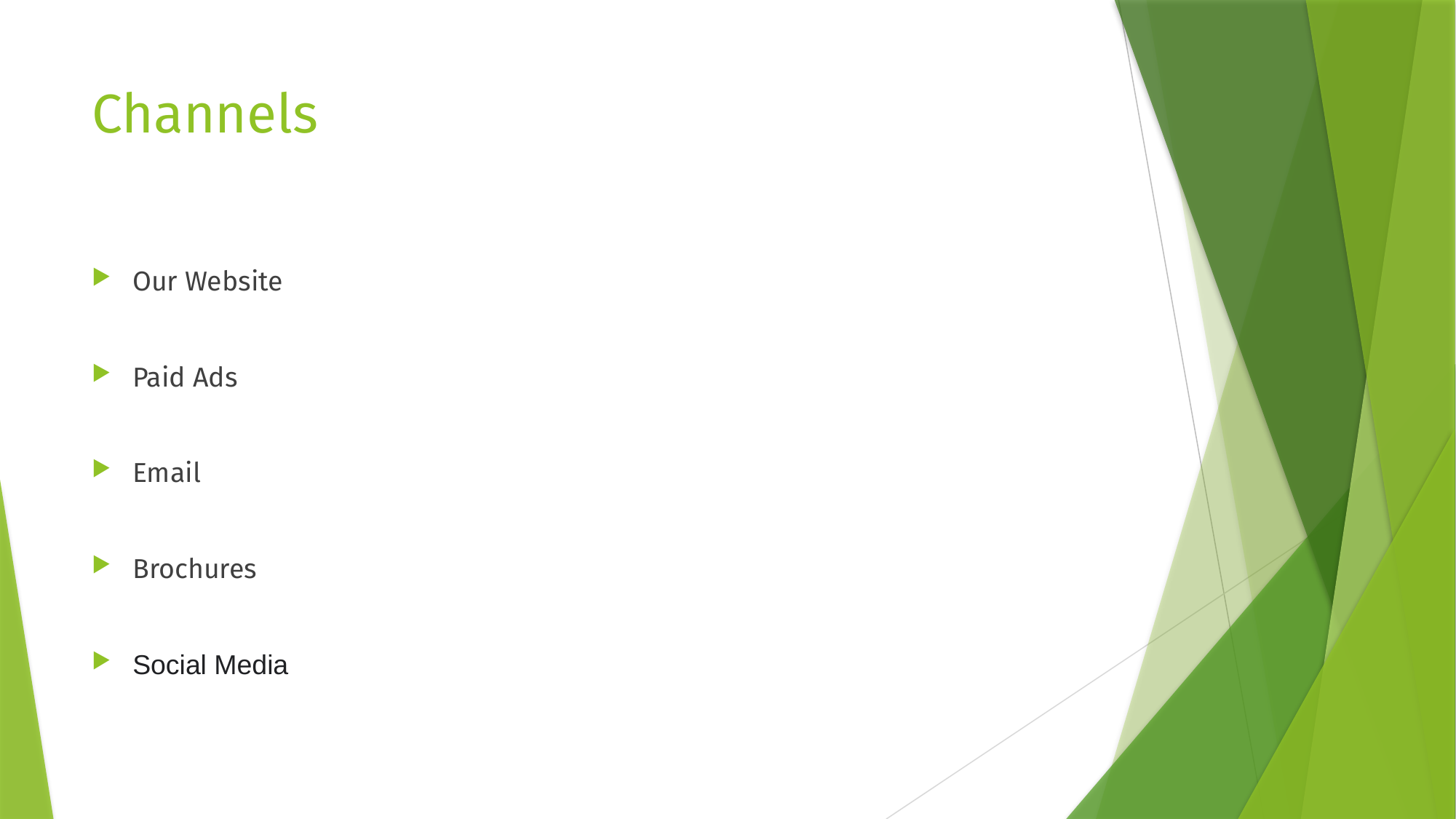

# Channels
Our Website

Paid Ads

Email

Brochures

Social Media